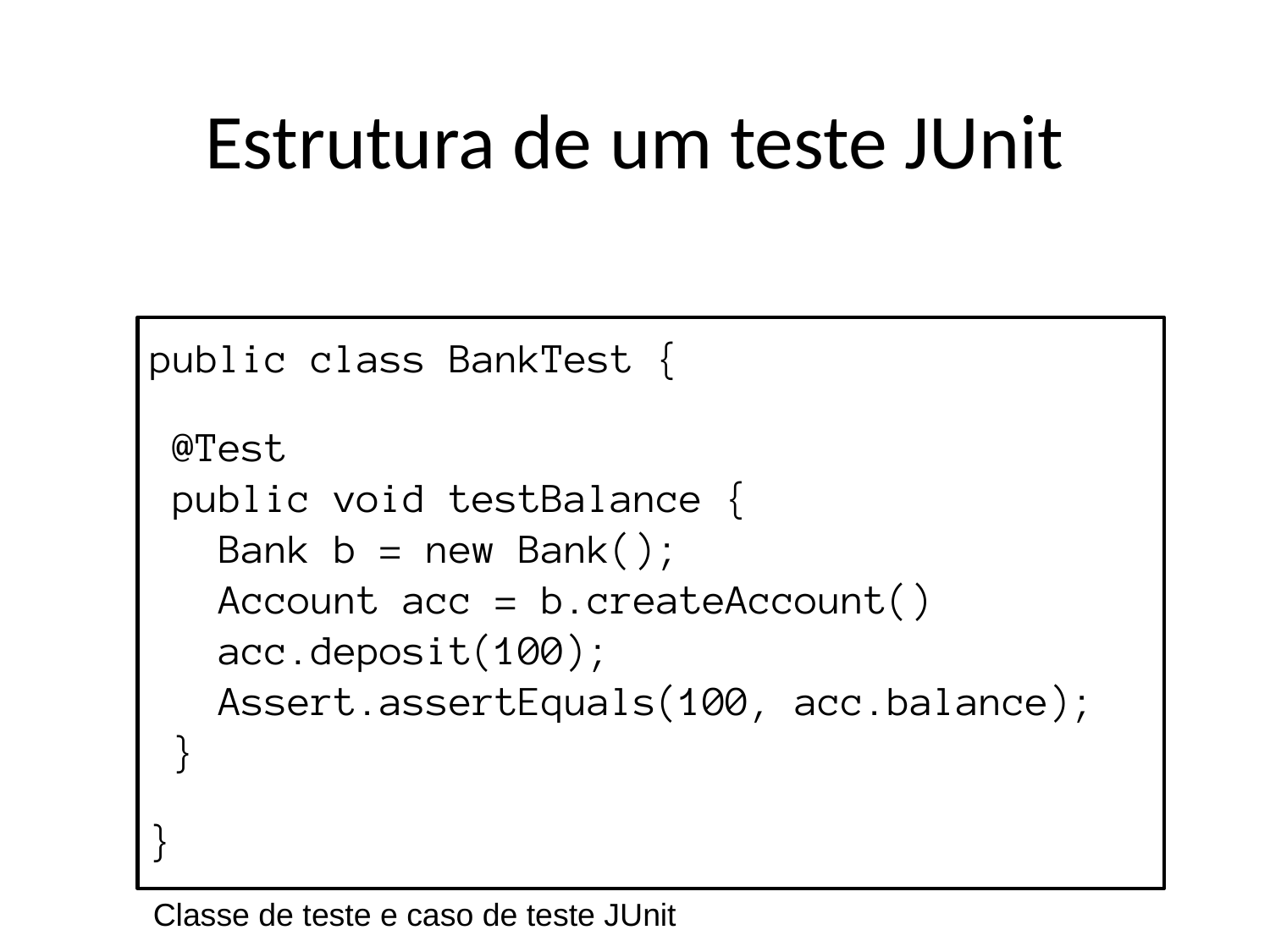

Estrutura de um teste JUnit
public class BankTest {

 @Test
 public void testBalance {
   Bank b = new Bank();
   Account acc = b.createAccount()
   acc.deposit(100);
   Assert.assertEquals(100, acc.balance);
 }

}
Classe de teste e caso de teste JUnit